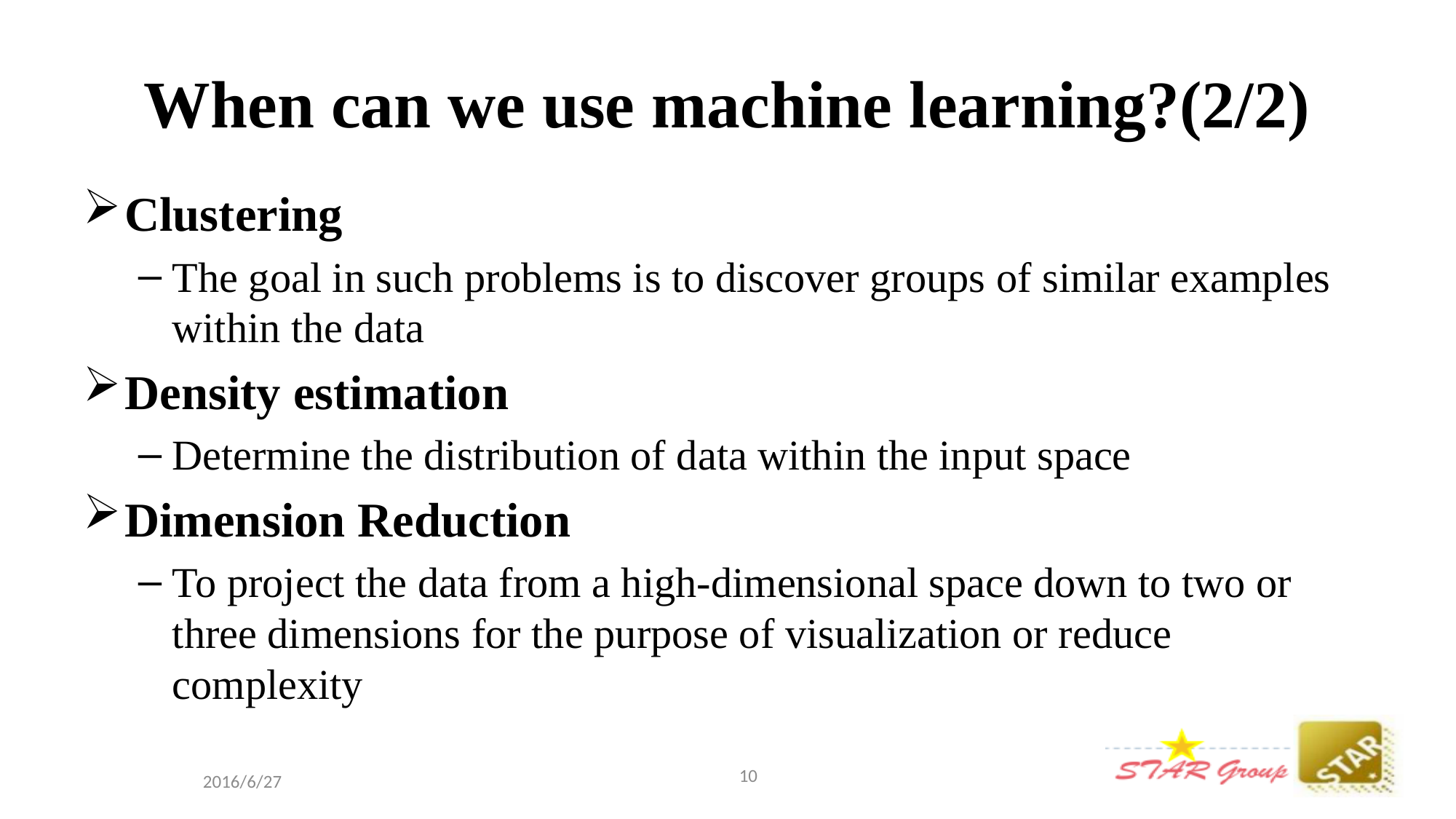

# When can we use machine learning?(2/2)
Clustering
The goal in such problems is to discover groups of similar examples within the data
Density estimation
Determine the distribution of data within the input space
Dimension Reduction
To project the data from a high-dimensional space down to two or three dimensions for the purpose of visualization or reduce complexity
10
2016/6/27